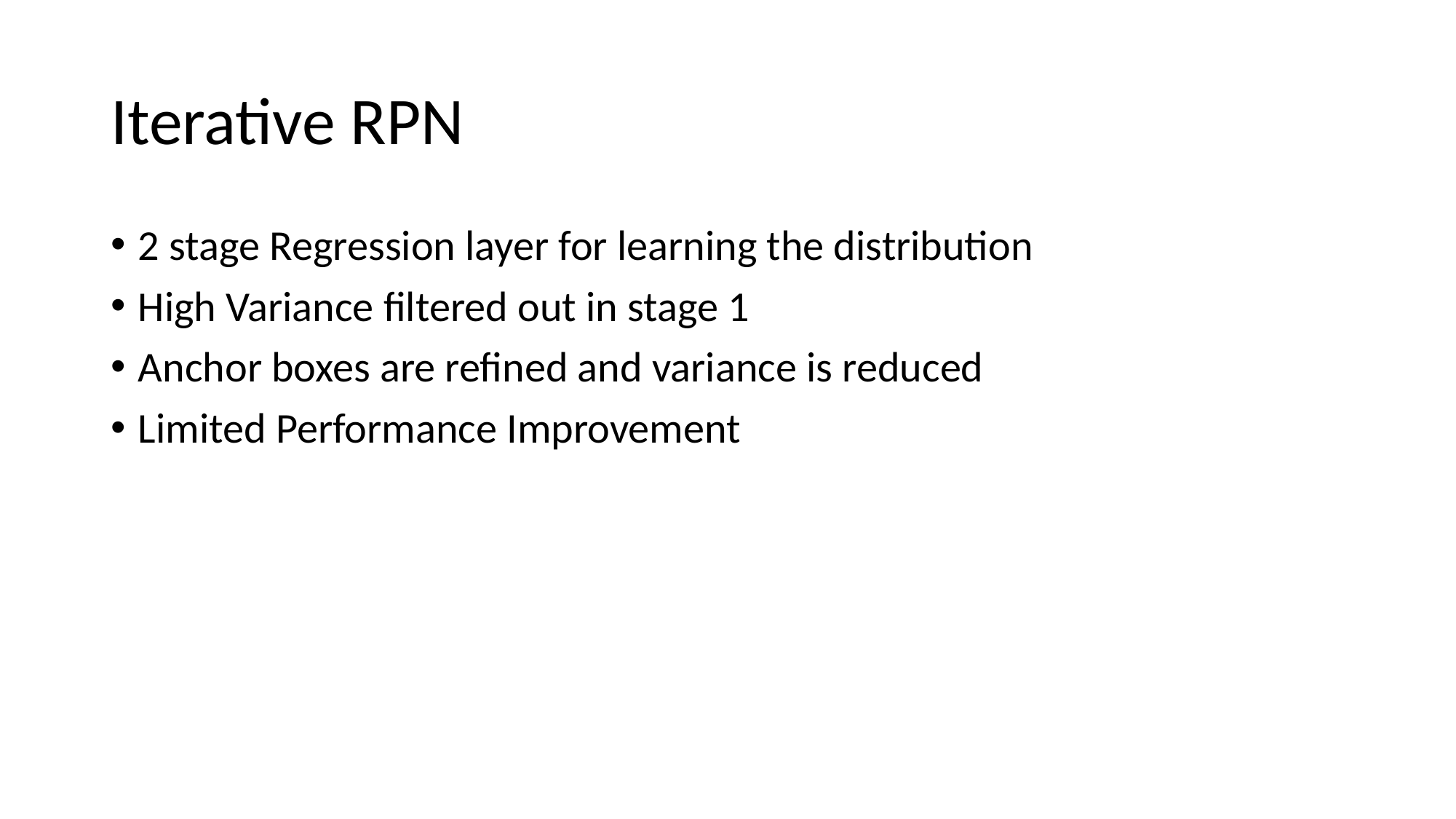

# Iterative RPN
2 stage Regression layer for learning the distribution
High Variance filtered out in stage 1
Anchor boxes are refined and variance is reduced
Limited Performance Improvement